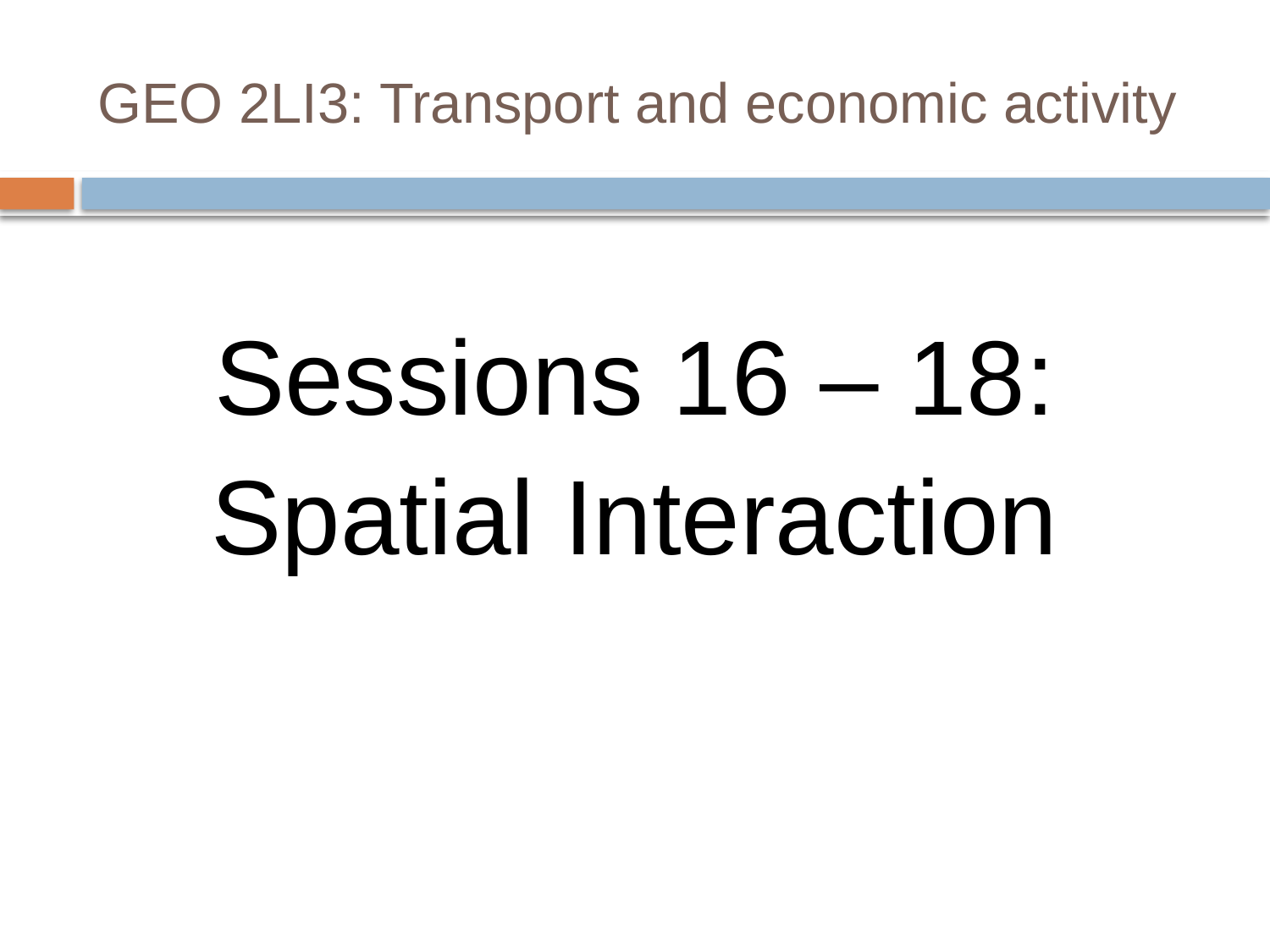

# GEO 2LI3: Transport and economic activity
Sessions 16 – 18:
Spatial Interaction